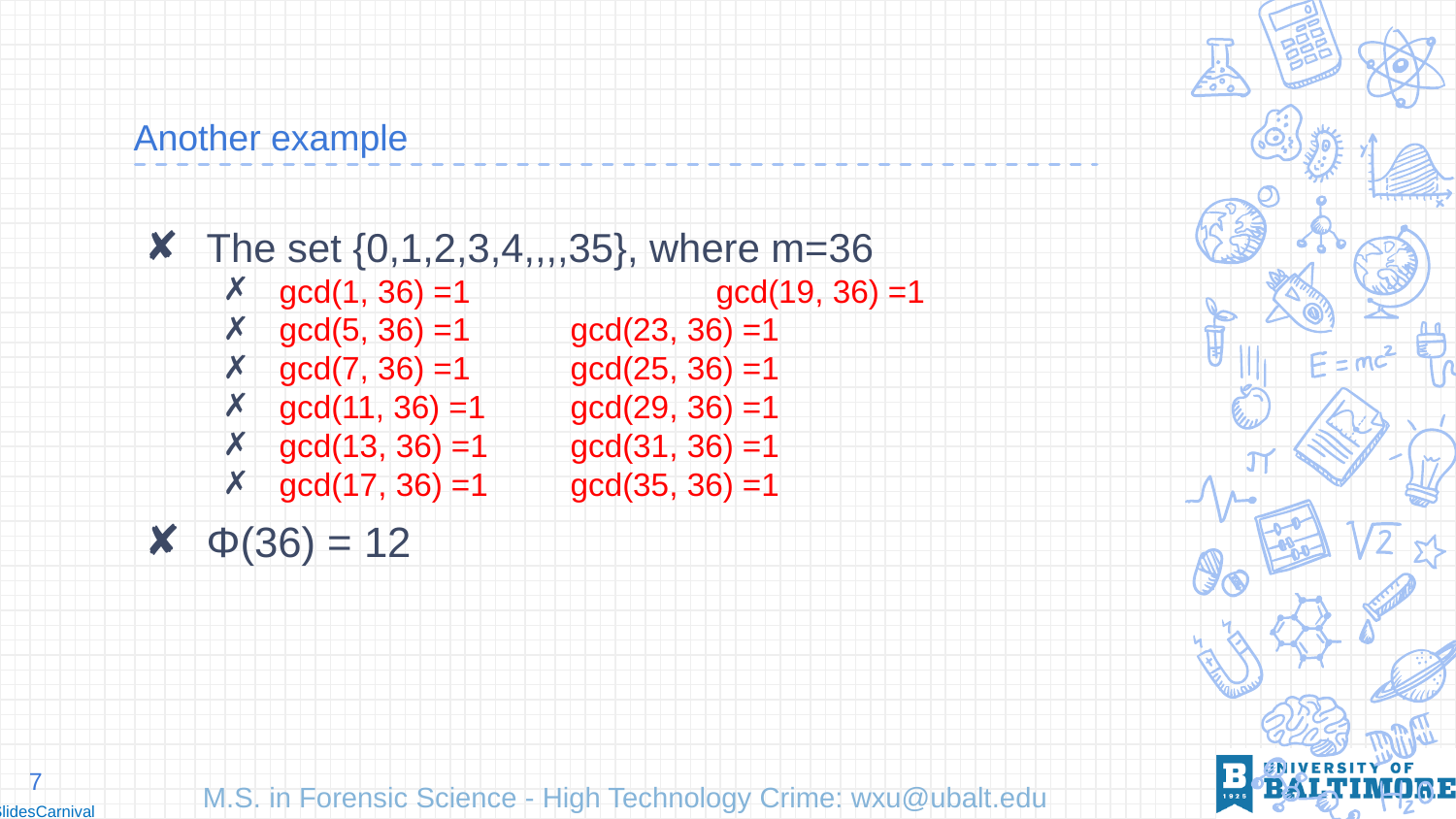

# Another example
The set {0,1,2,3,4,,,,35}, where m=36
gcd(1, 36) =1		gcd(19, 36) =1
gcd(5, 36) =1	gcd(23, 36) =1
gcd(7, 36) =1	gcd(25, 36) =1
gcd(11, 36) =1	gcd(29, 36) =1
gcd(13, 36) =1	gcd(31, 36) =1
gcd(17, 36) =1 	gcd(35, 36) =1
Φ(36) = 12

7